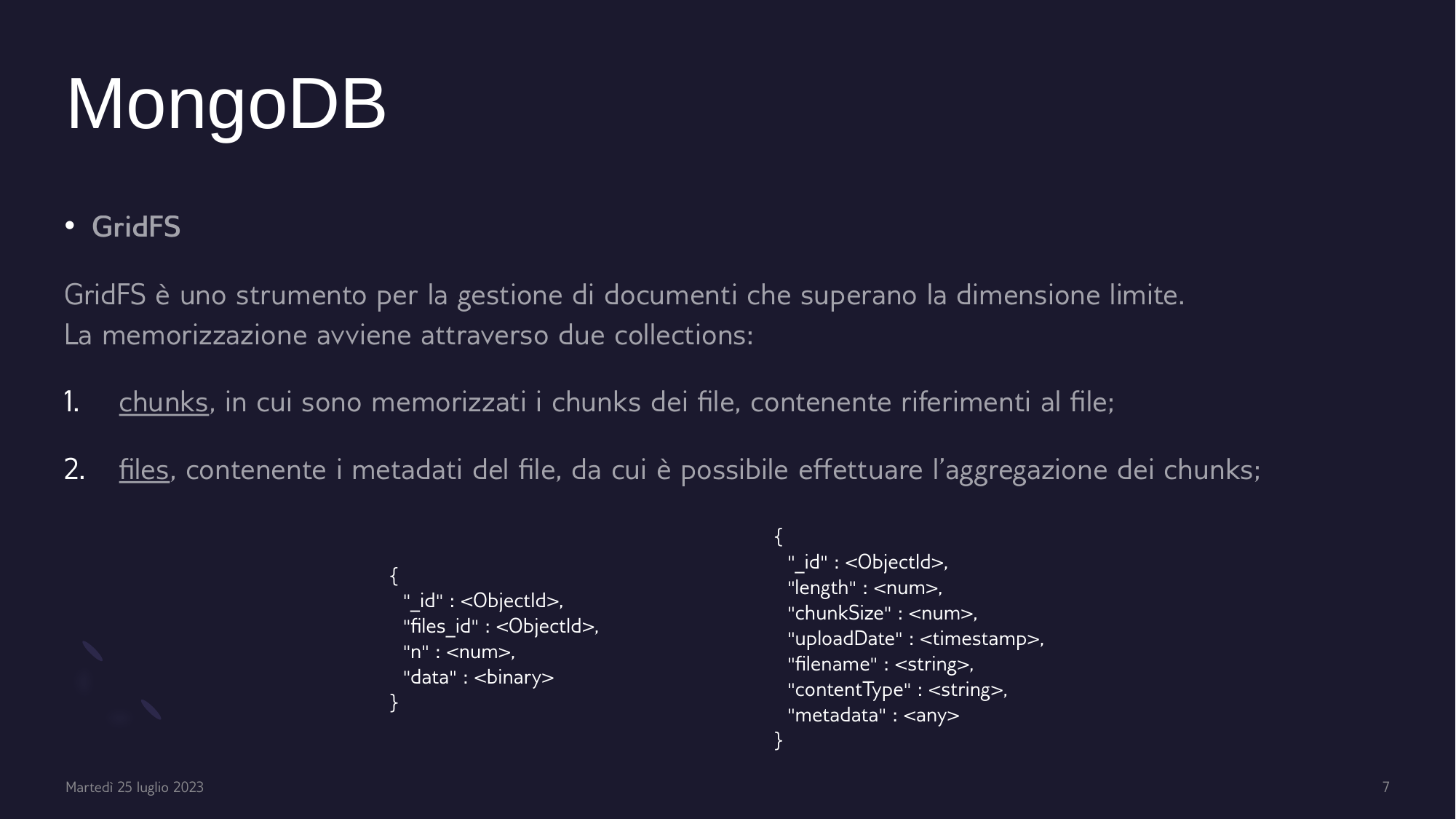

# MongoDB
GridFS
GridFS è uno strumento per la gestione di documenti che superano la dimensione limite. 	          La memorizzazione avviene attraverso due collections:
chunks, in cui sono memorizzati i chunks dei file, contenente riferimenti al file;
files, contenente i metadati del file, da cui è possibile effettuare l’aggregazione dei chunks;

{
  "_id" : <ObjectId>,
  "length" : <num>,
  "chunkSize" : <num>,
  "uploadDate" : <timestamp>,
  "filename" : <string>,
  "contentType" : <string>,
  "metadata" : <any>
}
{
  "_id" : <ObjectId>,
  "files_id" : <ObjectId>,
  "n" : <num>,
  "data" : <binary>
}
Martedì 25 luglio 2023
7